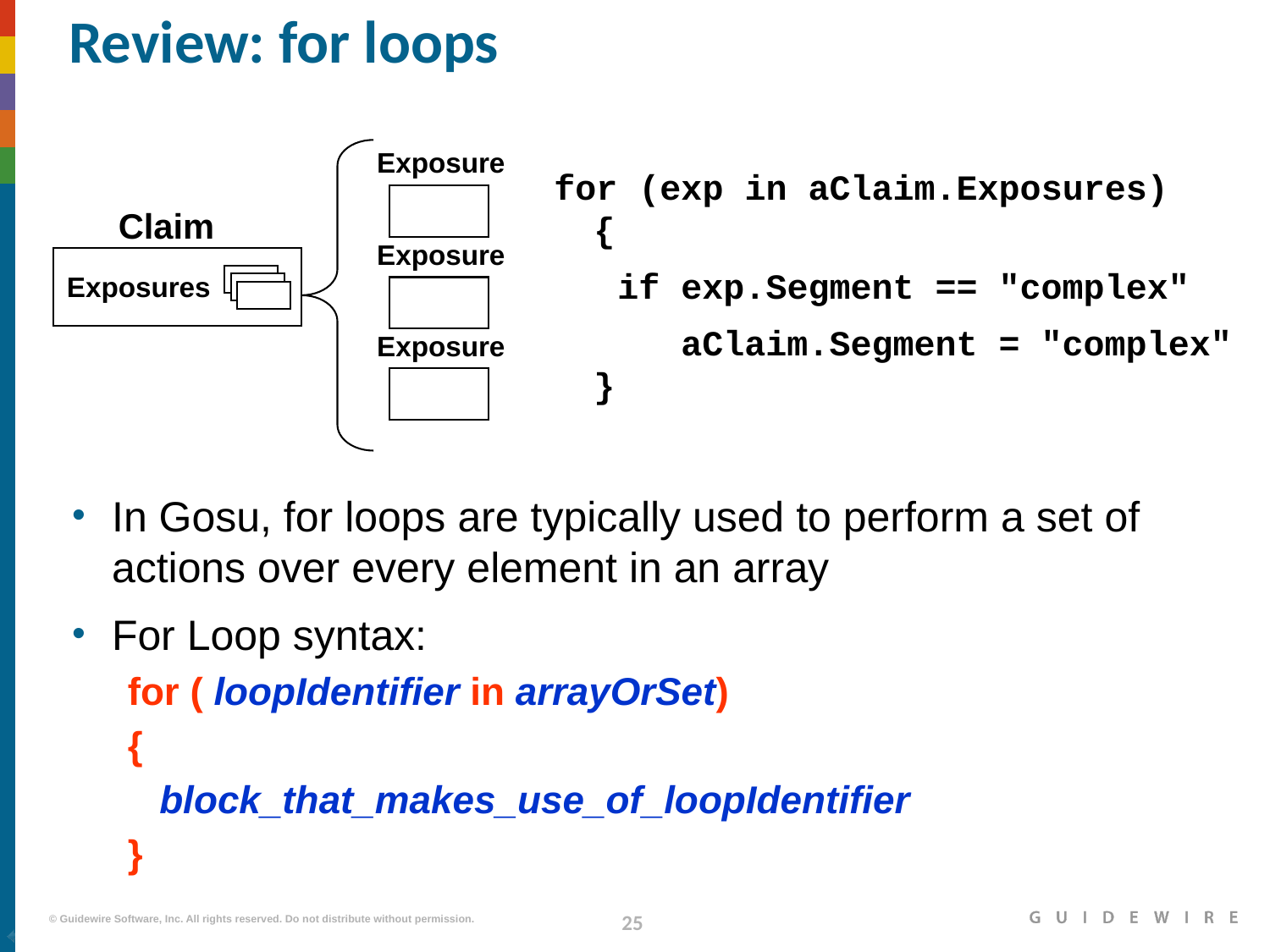

# Review: for loops

Exposure

for (exp in aClaim.Exposures)
{
   if exp.Segment == "complex"
      aClaim.Segment = "complex"
}
Claim
Exposure

Exposures
Exposure

In Gosu, for loops are typically used to perform a set of actions over every element in an array
For Loop syntax:
for ( loopIdentifier in arrayOrSet)
{
 	block_that_makes_use_of_loopIdentifier
}